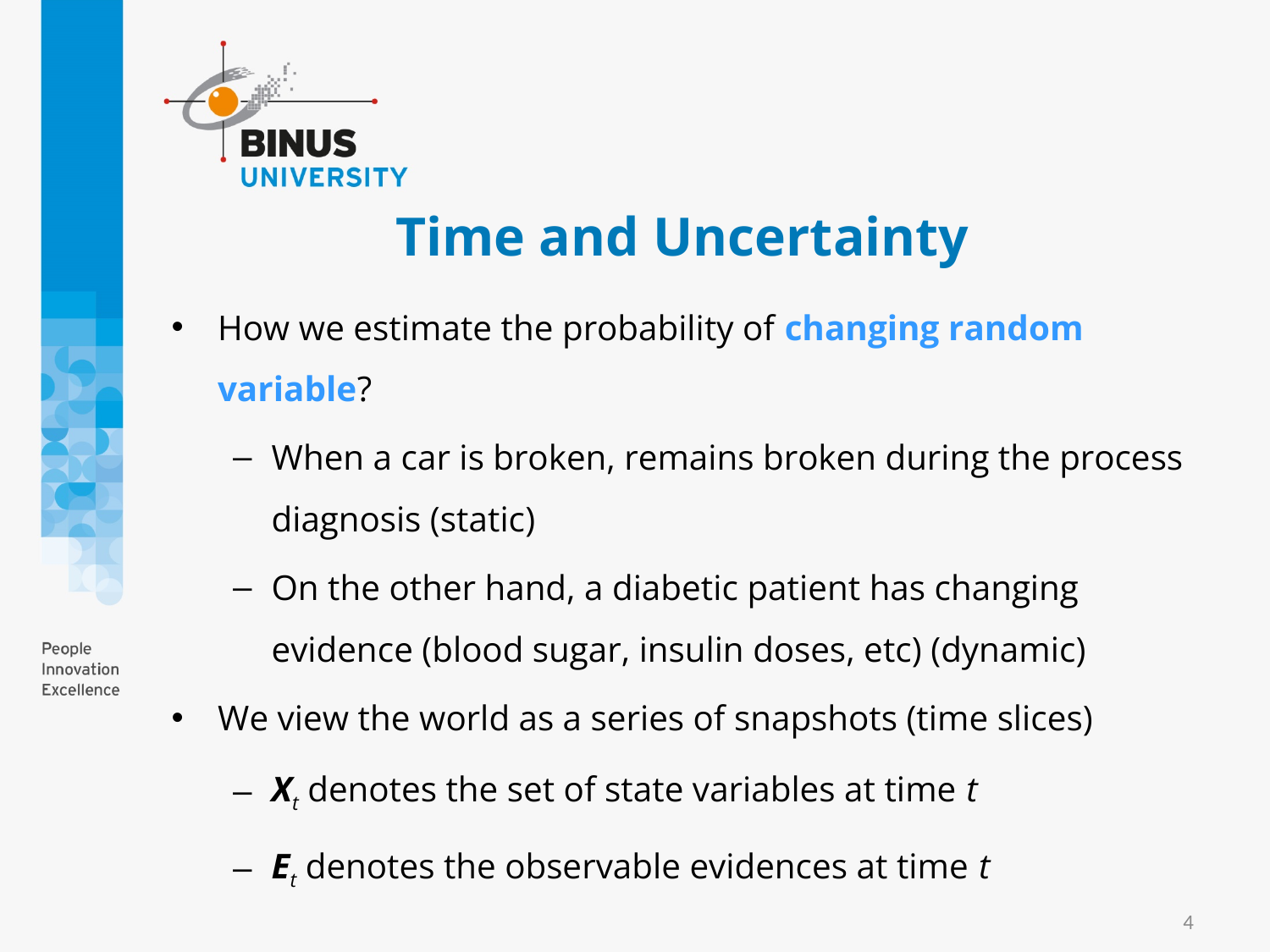

# Time and Uncertainty
How we estimate the probability of changing random variable?
When a car is broken, remains broken during the process diagnosis (static)
On the other hand, a diabetic patient has changing evidence (blood sugar, insulin doses, etc) (dynamic)
We view the world as a series of snapshots (time slices)
Xt denotes the set of state variables at time t
Et denotes the observable evidences at time t
4